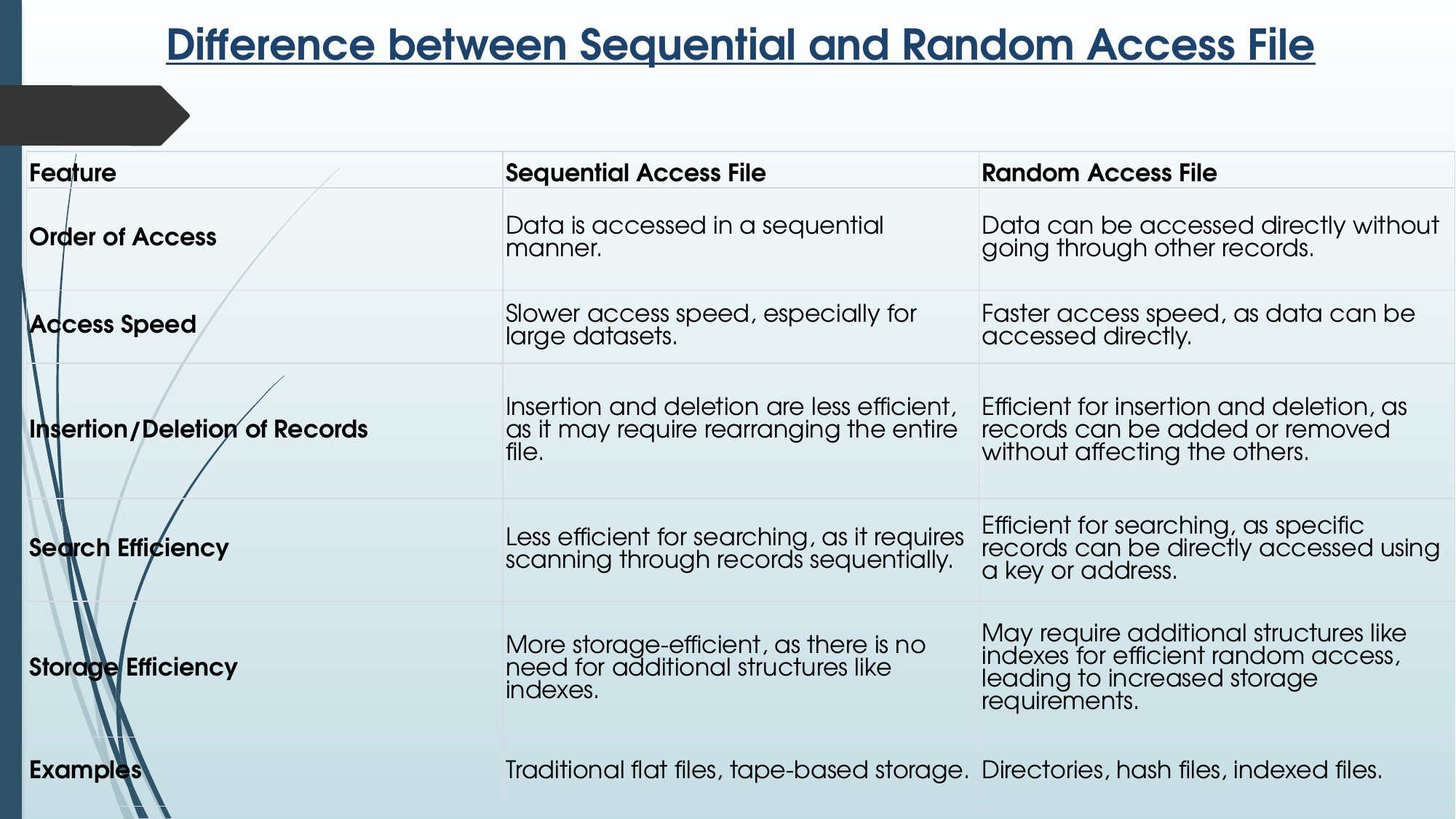

Difference between Sequential and Random Access File
| Feature | Sequential Access File | Random Access File |
| --- | --- | --- |
| Order of Access | Data is accessed in a sequential manner. | Data can be accessed directly without going through other records. |
| Access Speed | Slower access speed, especially for large datasets. | Faster access speed, as data can be accessed directly. |
| Insertion/Deletion of Records | Insertion and deletion are less efficient, as it may require rearranging the entire file. | Efficient for insertion and deletion, as records can be added or removed without affecting the others. |
| Search Efficiency | Less efficient for searching, as it requires scanning through records sequentially. | Efficient for searching, as specific records can be directly accessed using a key or address. |
| Storage Efficiency | More storage-efficient, as there is no need for additional structures like indexes. | May require additional structures like indexes for efficient random access, leading to increased storage requirements. |
| Examples | Traditional flat files, tape-based storage. | Directories, hash files, indexed files. |